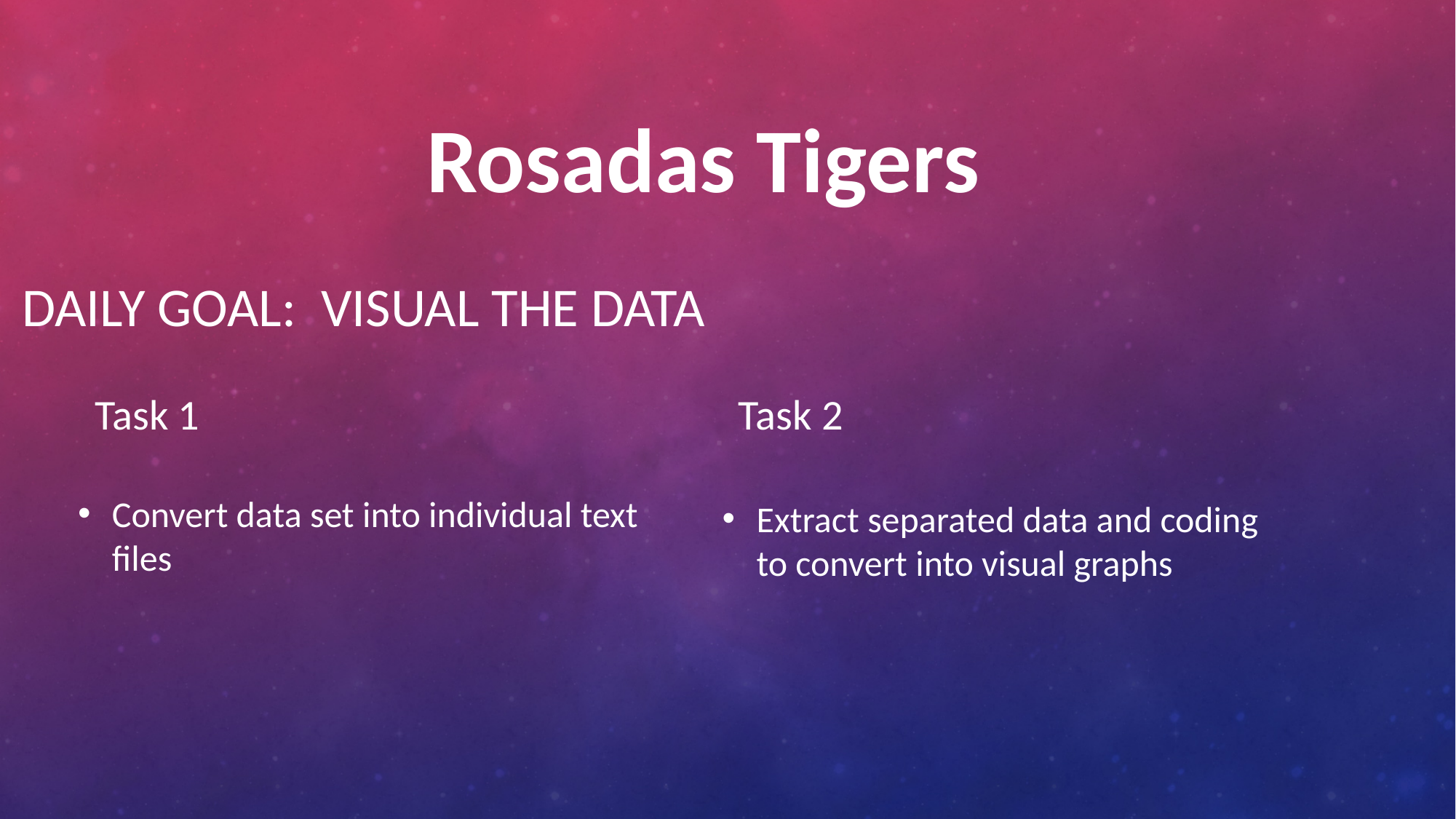

Rosadas Tigers
# Daily goal:  Visual The data
Task 1
Task 2
Convert data set into individual text files
Extract separated data and coding to convert into visual graphs